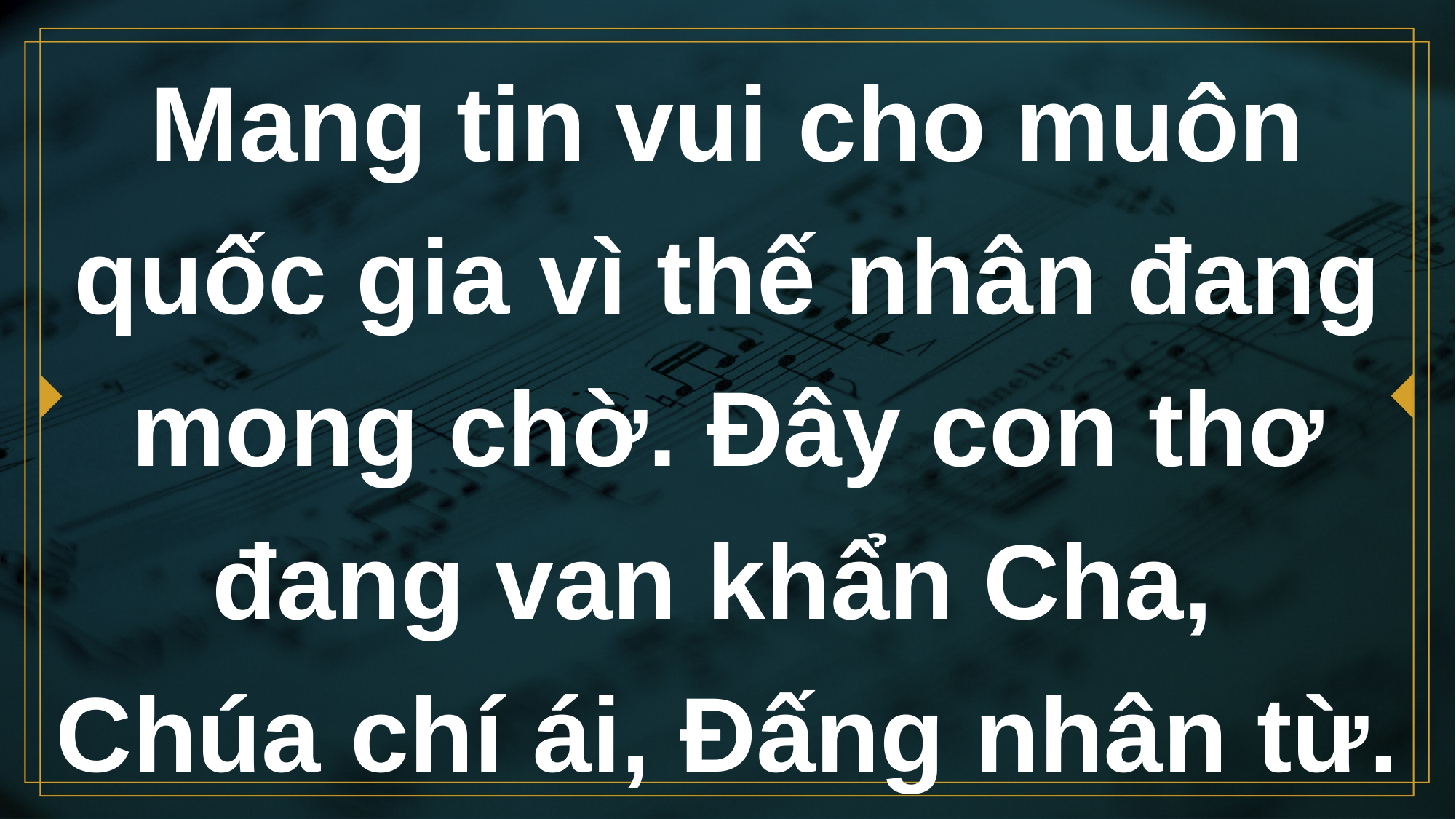

# Mang tin vui cho muôn quốc gia vì thế nhân đang mong chờ. Đây con thơ đang van khẩn Cha, Chúa chí ái, Đấng nhân từ.